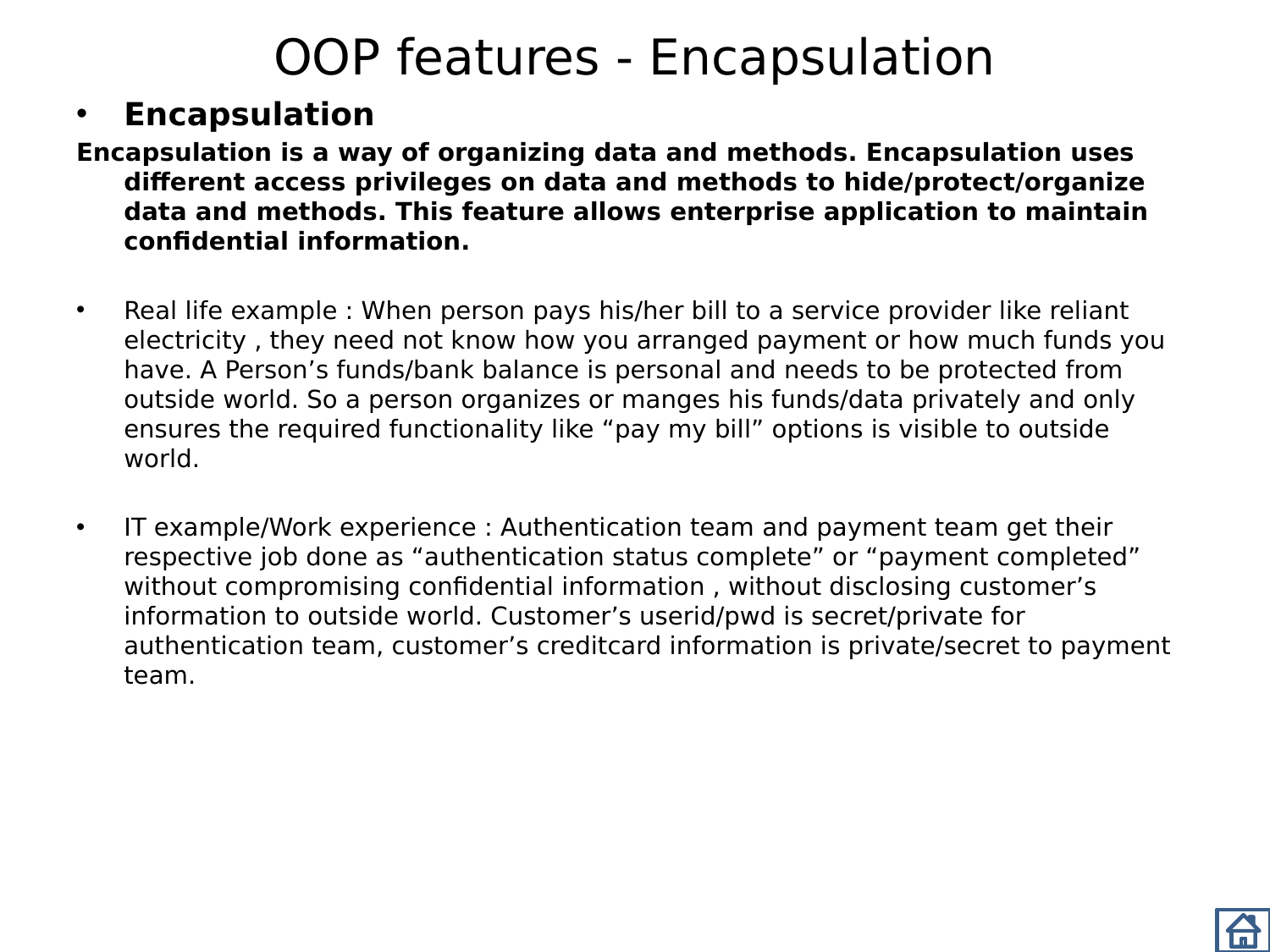

# OOP features - Encapsulation
Encapsulation
Encapsulation is a way of organizing data and methods. Encapsulation uses different access privileges on data and methods to hide/protect/organize data and methods. This feature allows enterprise application to maintain confidential information.

Real life example : When person pays his/her bill to a service provider like reliant electricity , they need not know how you arranged payment or how much funds you have. A Person’s funds/bank balance is personal and needs to be protected from outside world. So a person organizes or manges his funds/data privately and only ensures the required functionality like “pay my bill” options is visible to outside world.

IT example/Work experience : Authentication team and payment team get their respective job done as “authentication status complete” or “payment completed” without compromising confidential information , without disclosing customer’s information to outside world. Customer’s userid/pwd is secret/private for authentication team, customer’s creditcard information is private/secret to payment team.